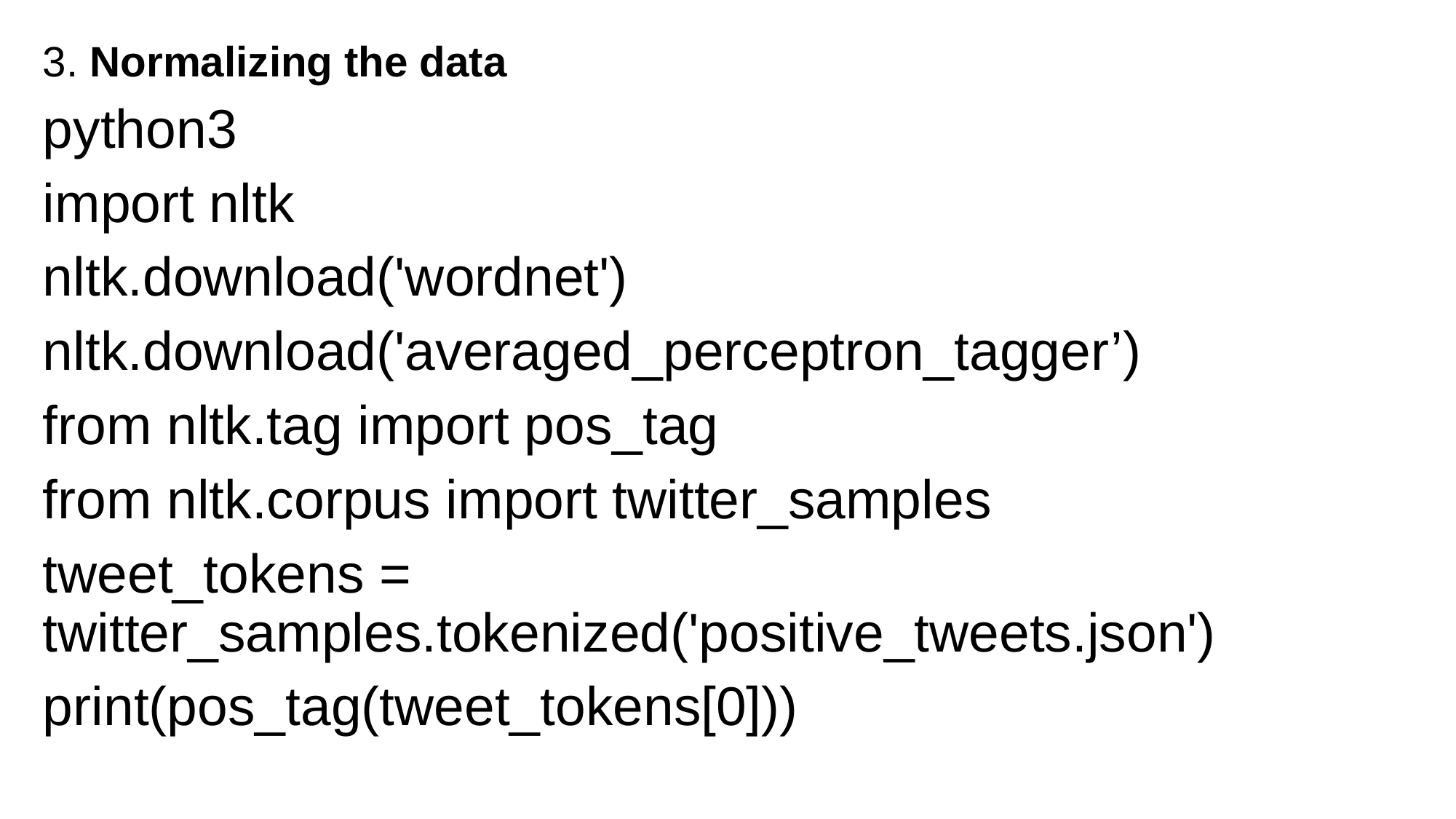

3. Normalizing the data
python3
import nltk
nltk.download('wordnet')
nltk.download('averaged_perceptron_tagger’)
from nltk.tag import pos_tag
from nltk.corpus import twitter_samples
tweet_tokens = twitter_samples.tokenized('positive_tweets.json')
print(pos_tag(tweet_tokens[0]))